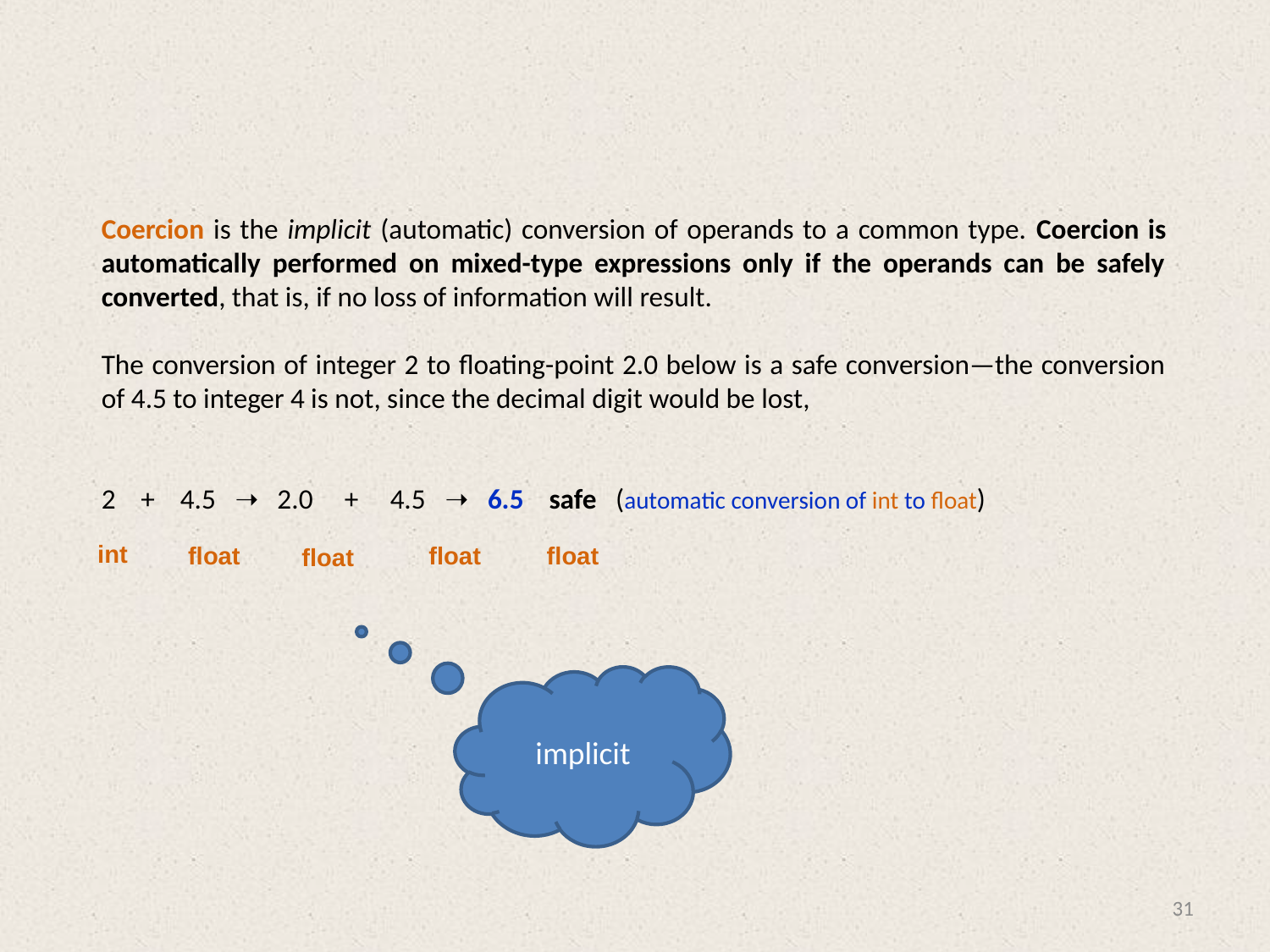

Coercion is the implicit (automatic) conversion of operands to a common type. Coercion is automatically performed on mixed-type expressions only if the operands can be safely converted, that is, if no loss of information will result.

The conversion of integer 2 to floating-point 2.0 below is a safe conversion—the conversion of 4.5 to integer 4 is not, since the decimal digit would be lost,

2    +    4.5   ➝   2.0     +     4.5   ➝   6.5    safe   (automatic conversion of int to float)
int
float
float
float
float
implicit
31